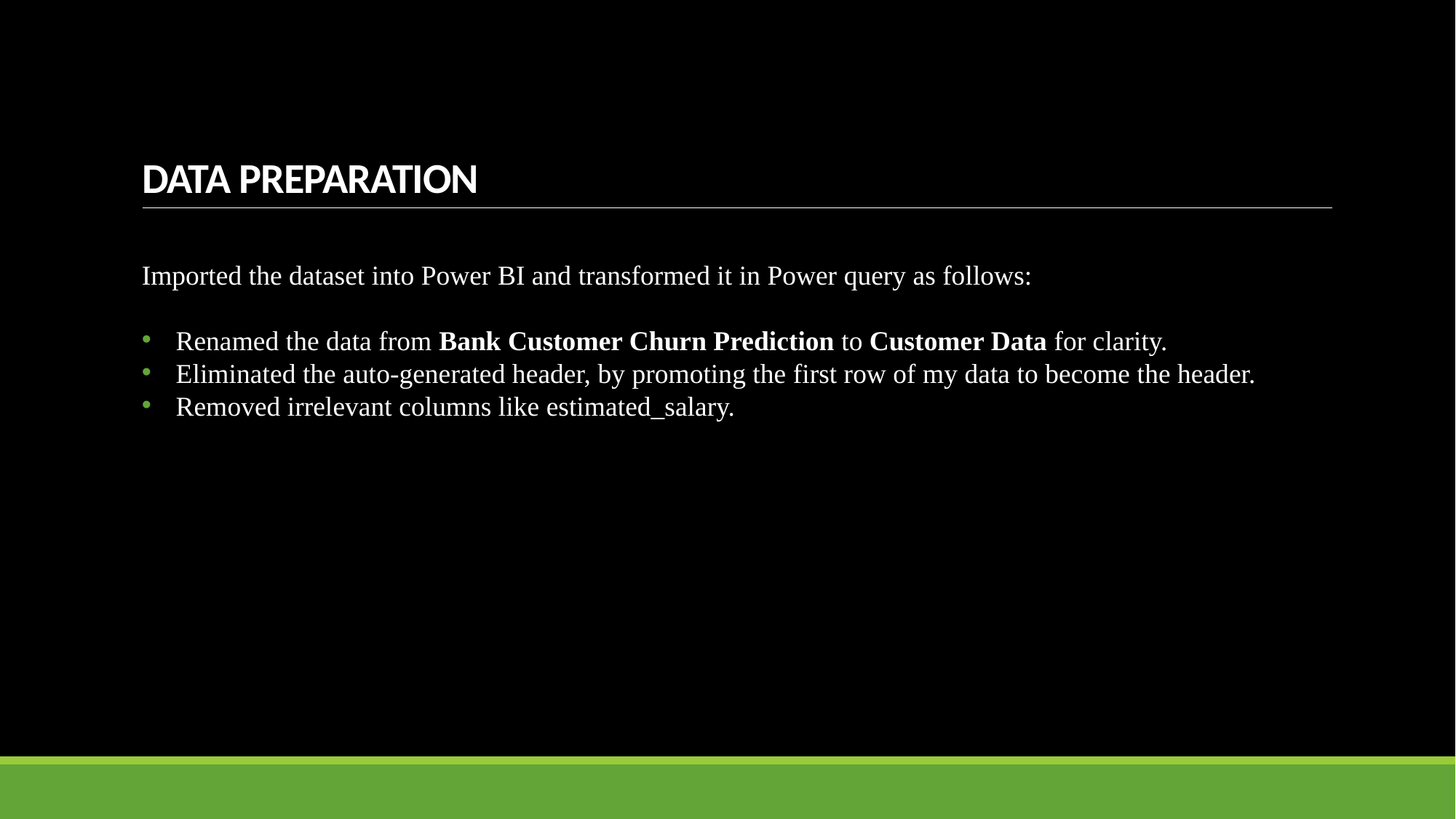

# DATA PREPARATION
Imported the dataset into Power BI and transformed it in Power query as follows:

Renamed the data from Bank Customer Churn Prediction to Customer Data for clarity.
Eliminated the auto-generated header, by promoting the first row of my data to become the header.
Removed irrelevant columns like estimated_salary.